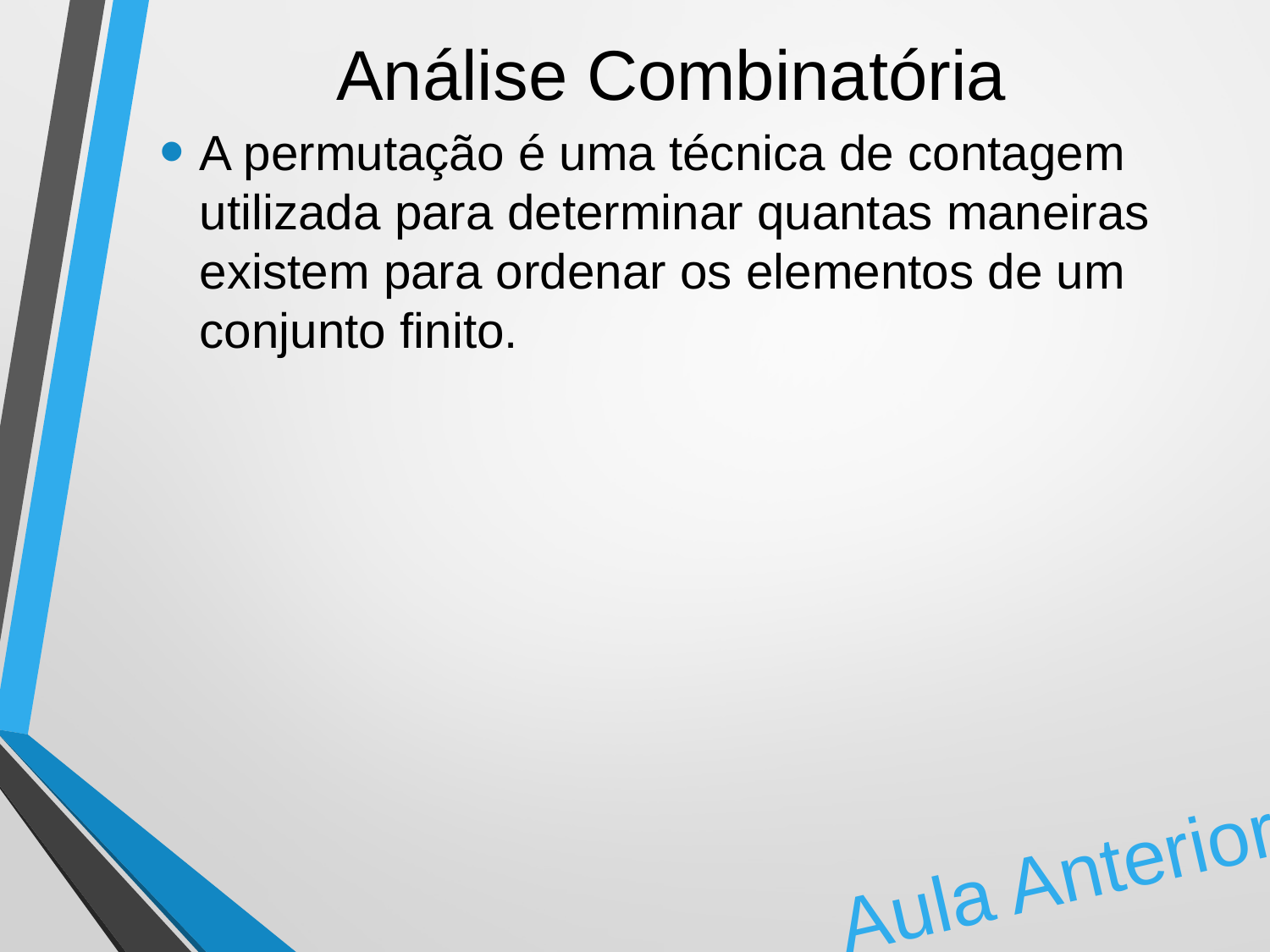

# Análise Combinatória
A permutação é uma técnica de contagem utilizada para determinar quantas maneiras existem para ordenar os elementos de um conjunto finito.

Aula Anterior